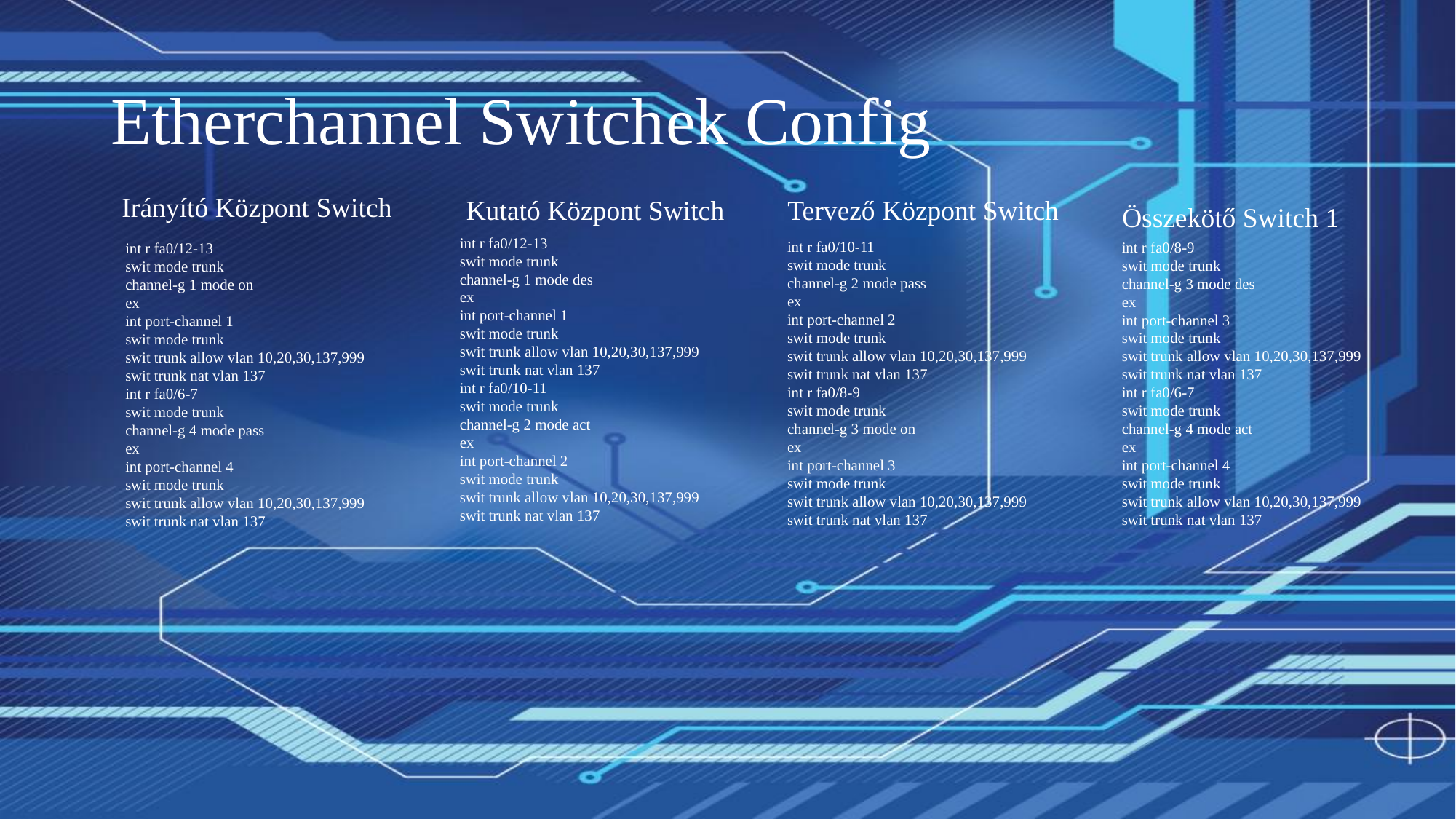

# Etherchannel Switchek Config
Irányító Központ Switch
Kutató Központ Switch
Tervező Központ Switch
Összekötő Switch 1
int r fa0/12-13
swit mode trunk
channel-g 1 mode des
ex
int port-channel 1
swit mode trunk
swit trunk allow vlan 10,20,30,137,999
swit trunk nat vlan 137
int r fa0/10-11
swit mode trunk
channel-g 2 mode act
ex
int port-channel 2
swit mode trunk
swit trunk allow vlan 10,20,30,137,999
swit trunk nat vlan 137
int r fa0/10-11
swit mode trunk
channel-g 2 mode pass
ex
int port-channel 2
swit mode trunk
swit trunk allow vlan 10,20,30,137,999
swit trunk nat vlan 137
int r fa0/8-9
swit mode trunk
channel-g 3 mode on
ex
int port-channel 3
swit mode trunk
swit trunk allow vlan 10,20,30,137,999
swit trunk nat vlan 137
int r fa0/8-9
swit mode trunk
channel-g 3 mode des
ex
int port-channel 3
swit mode trunk
swit trunk allow vlan 10,20,30,137,999
swit trunk nat vlan 137
int r fa0/6-7
swit mode trunk
channel-g 4 mode act
ex
int port-channel 4
swit mode trunk
swit trunk allow vlan 10,20,30,137,999
swit trunk nat vlan 137
int r fa0/12-13
swit mode trunk
channel-g 1 mode on
ex
int port-channel 1
swit mode trunk
swit trunk allow vlan 10,20,30,137,999
swit trunk nat vlan 137
int r fa0/6-7
swit mode trunk
channel-g 4 mode pass
ex
int port-channel 4
swit mode trunk
swit trunk allow vlan 10,20,30,137,999
swit trunk nat vlan 137